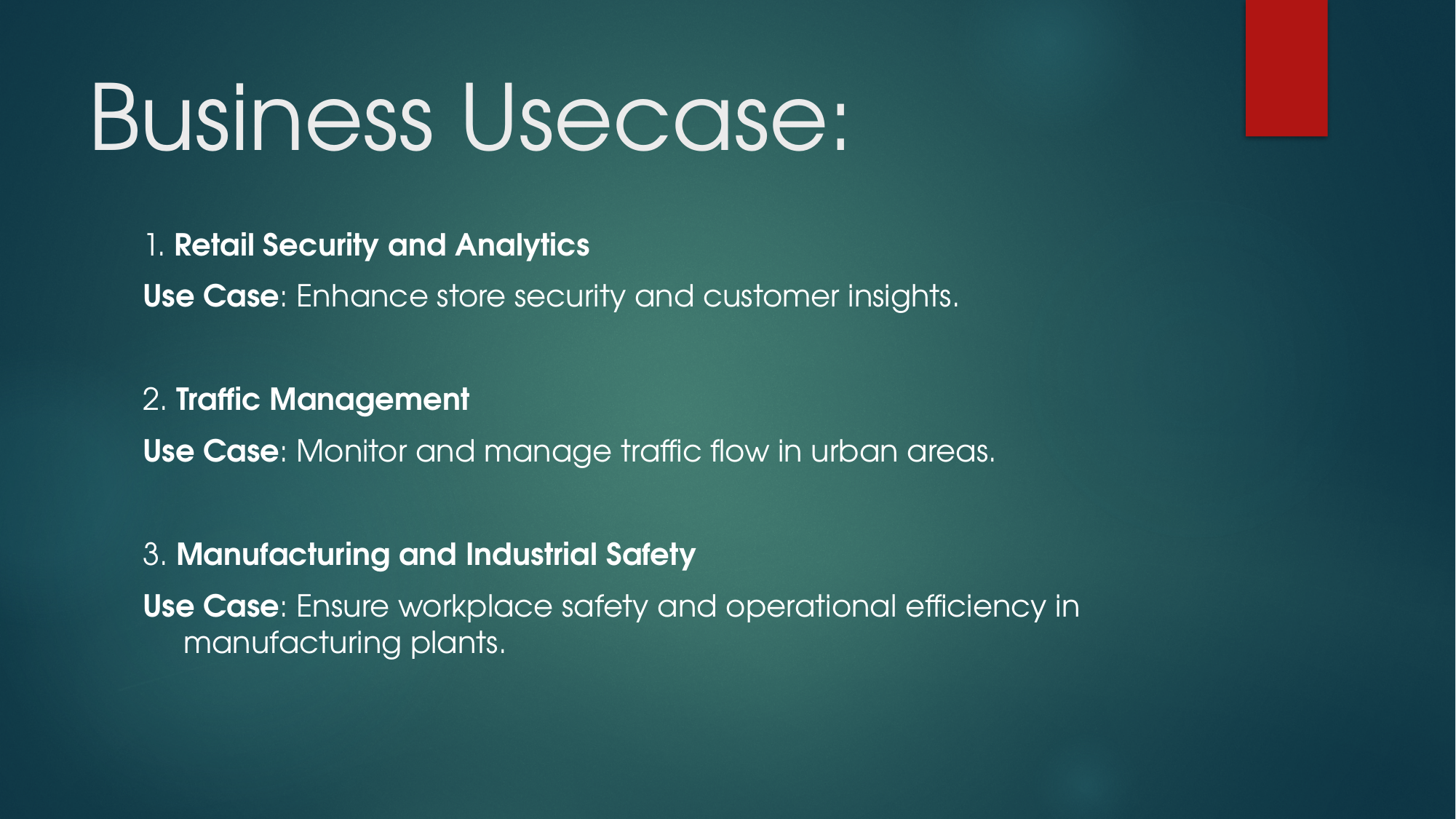

# Business Usecase:
1. Retail Security and Analytics
Use Case: Enhance store security and customer insights.

2. Traffic Management
Use Case: Monitor and manage traffic flow in urban areas.

3. Manufacturing and Industrial Safety
Use Case: Ensure workplace safety and operational efficiency in manufacturing plants.